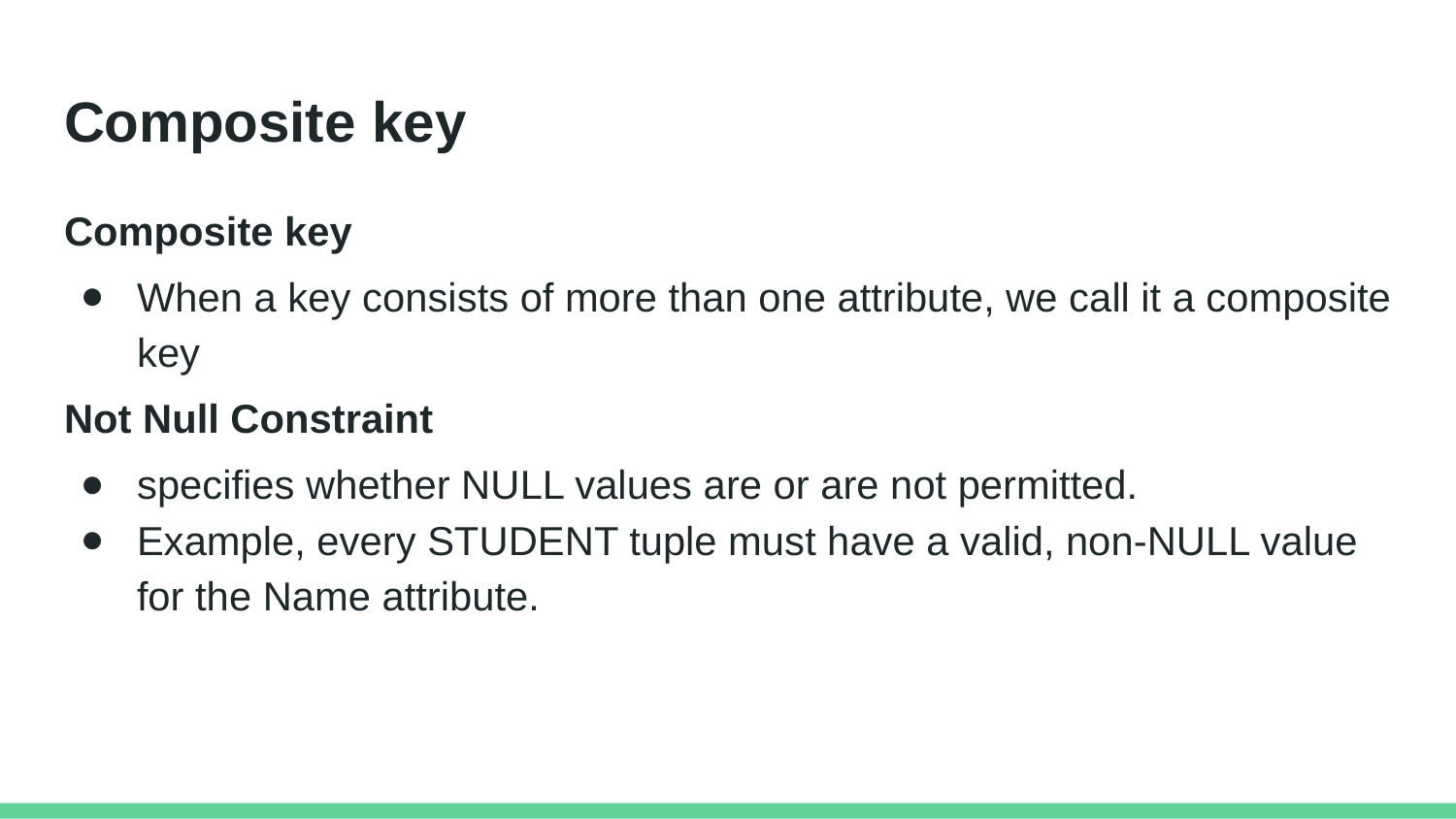

# Composite key
Composite key
When a key consists of more than one attribute, we call it a composite key
Not Null Constraint
specifies whether NULL values are or are not permitted.
Example, every STUDENT tuple must have a valid, non-NULL value for the Name attribute.